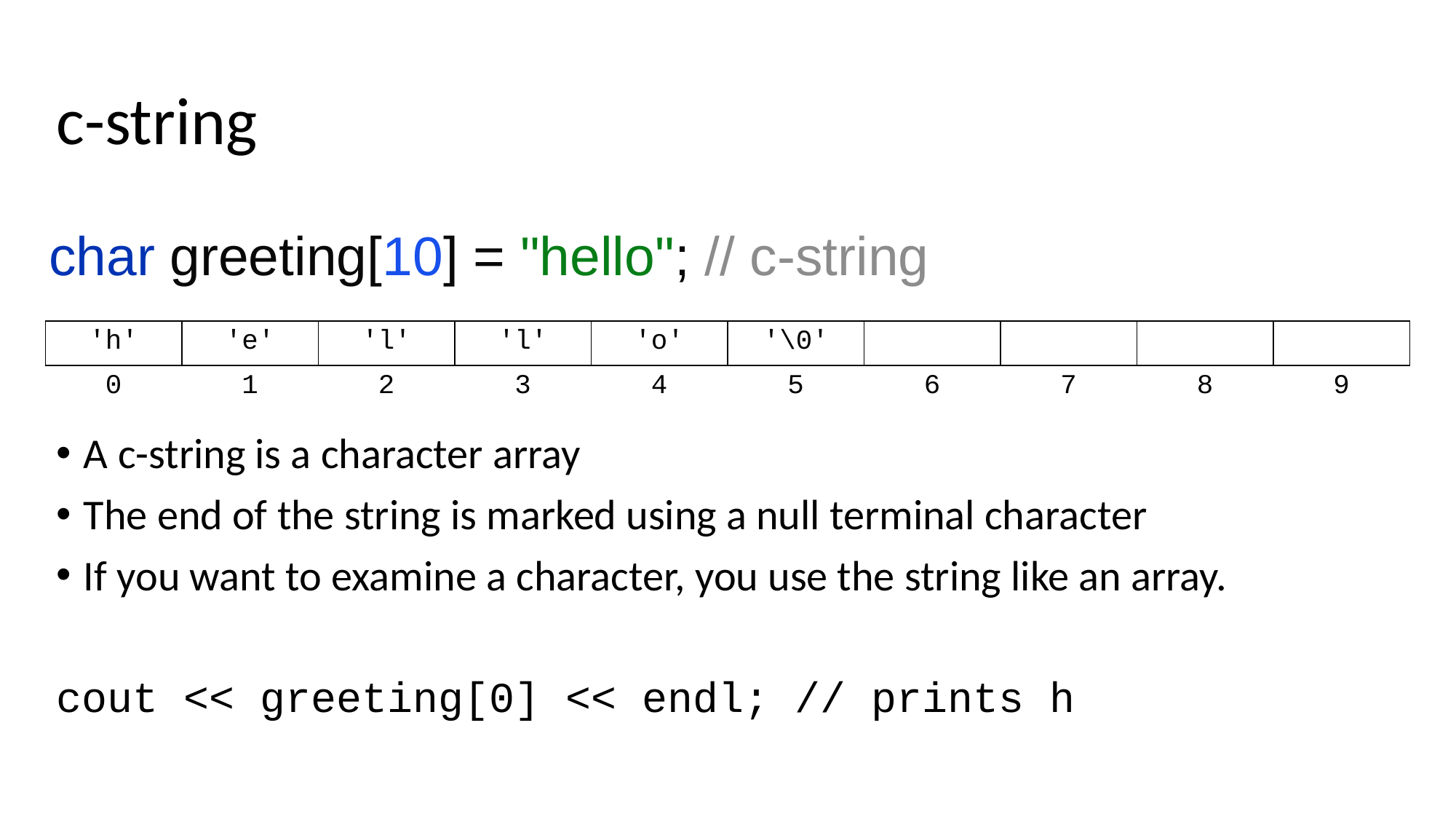

# c-string
char greeting[10] = "hello"; // c-string
| 'h' | 'e' | 'l' | 'l' | 'o' | '\0' |  |  |  |  |
| --- | --- | --- | --- | --- | --- | --- | --- | --- | --- |
| 0 | 1 | 2 | 3 | 4 | 5 | 6 | 7 | 8 | 9 |
A c-string is a character array
The end of the string is marked using a null terminal character
If you want to examine a character, you use the string like an array.

cout << greeting[0] << endl; // prints h